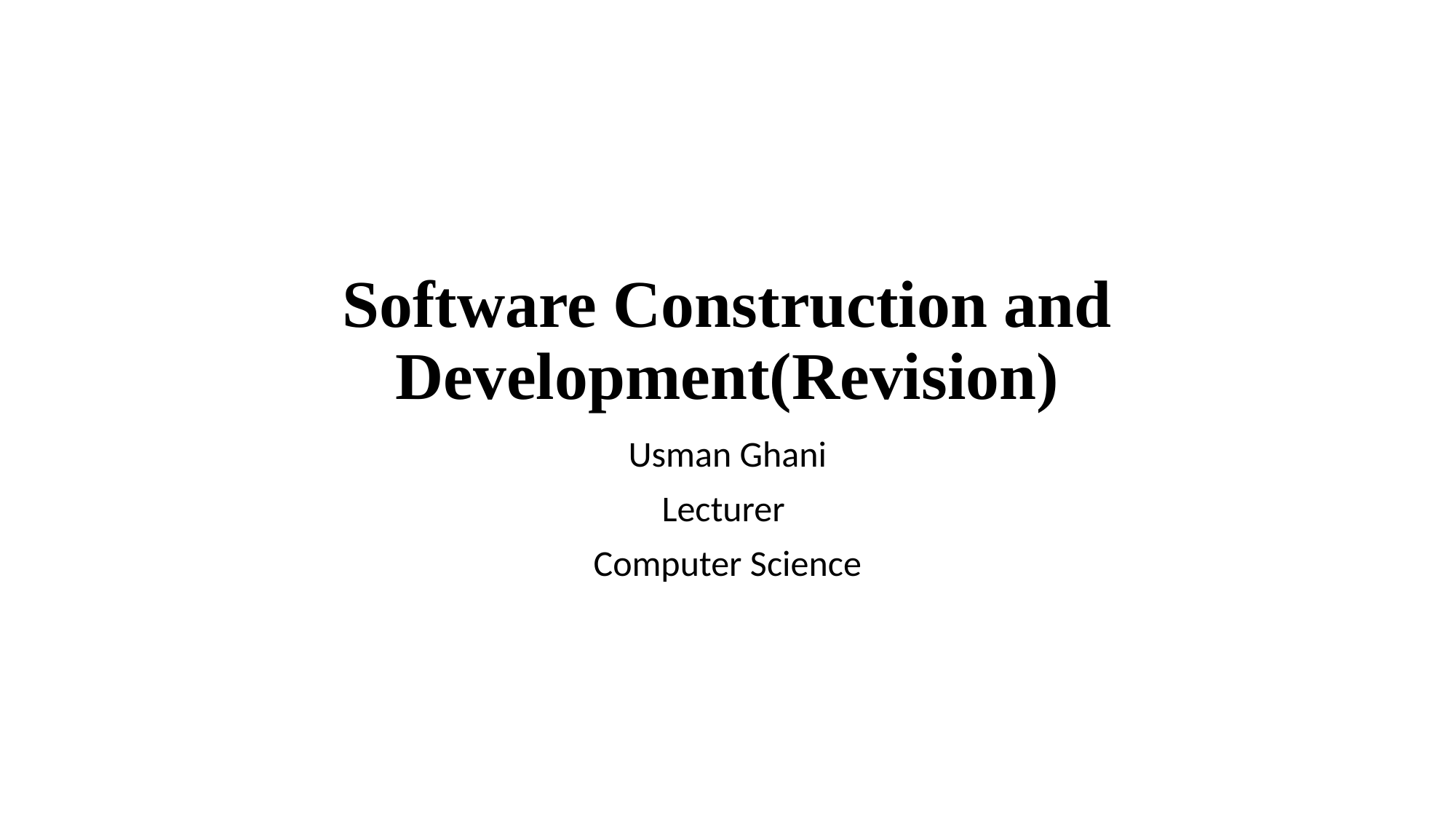

# Software Construction and Development(Revision)
Usman Ghani
Lecturer
Computer Science